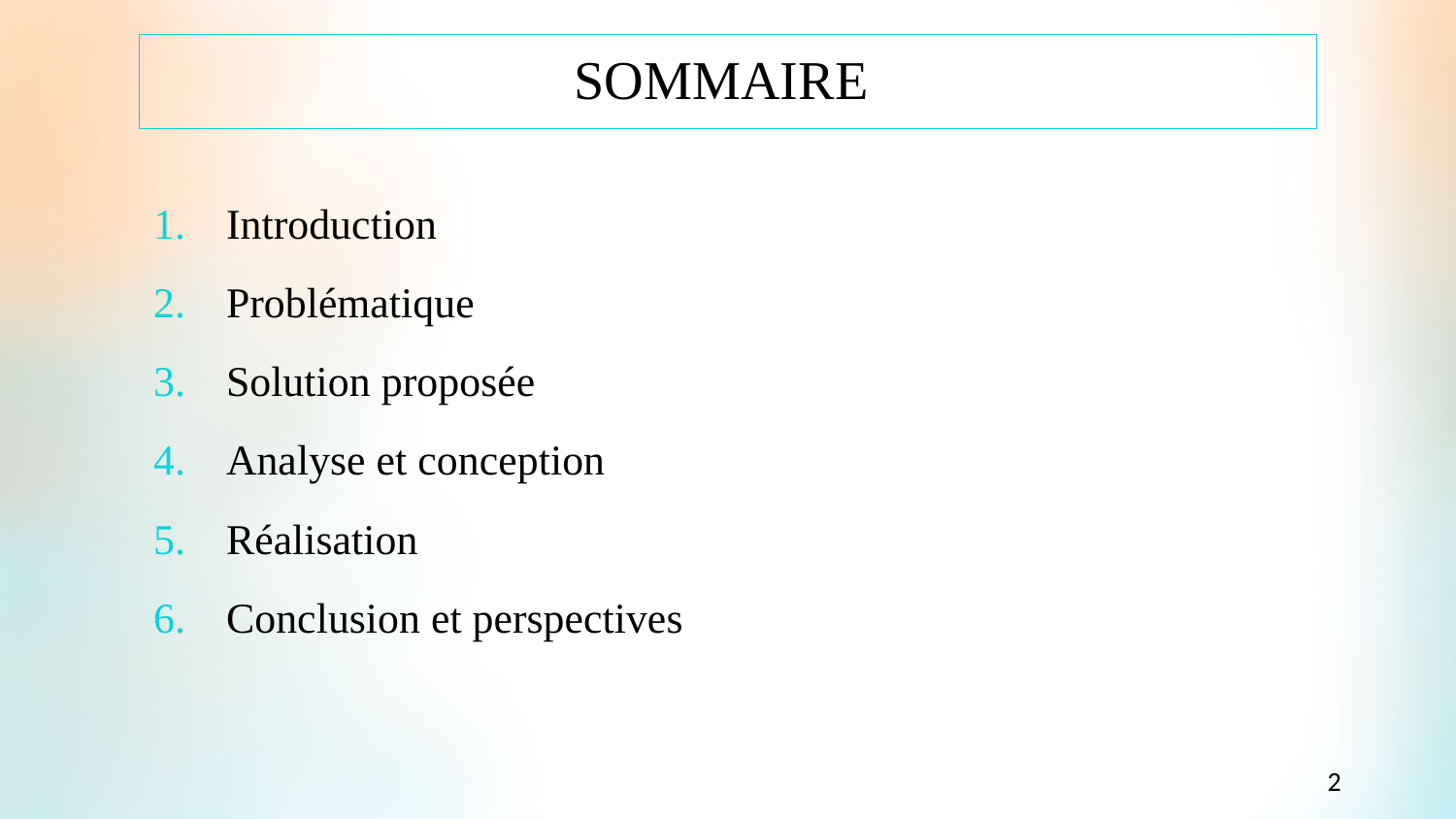

SOMMAIRE
Introduction
Problématique
Solution proposée
Analyse et conception
Réalisation
Conclusion et perspectives
2